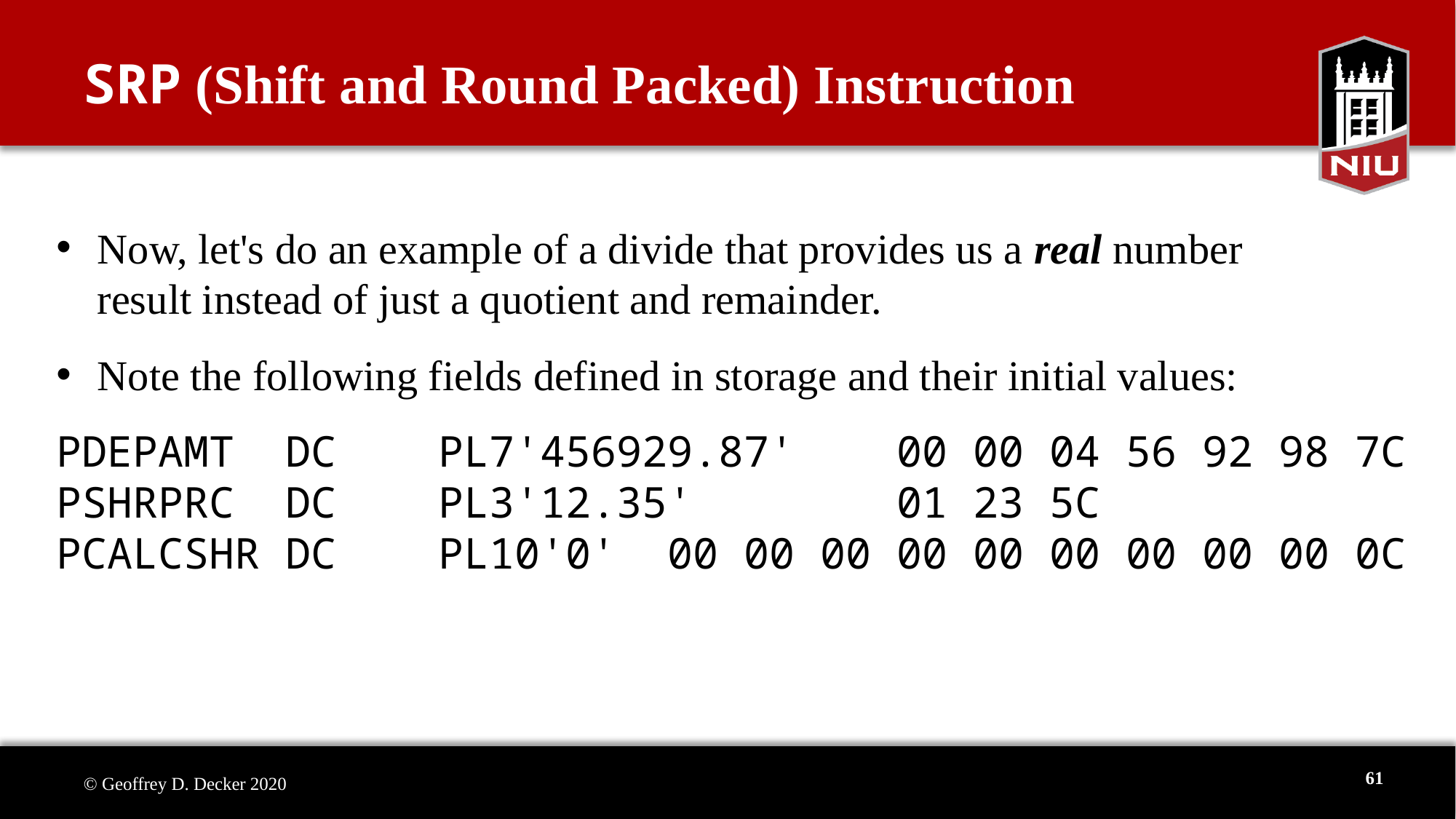

# SRP (Shift and Round Packed) Instruction
Now, let's do an example of a divide that provides us a real number
result instead of just a quotient and remainder.

Note the following fields defined in storage and their initial values:

PDEPAMT  DC    PL7'456929.87'    00 00 04 56 92 98 7C
PSHRPRC  DC    PL3'12.35'        01 23 5C
PCALCSHR DC    PL10'0'  00 00 00 00 00 00 00 00 00 0C
61
© Geoffrey D. Decker 2020